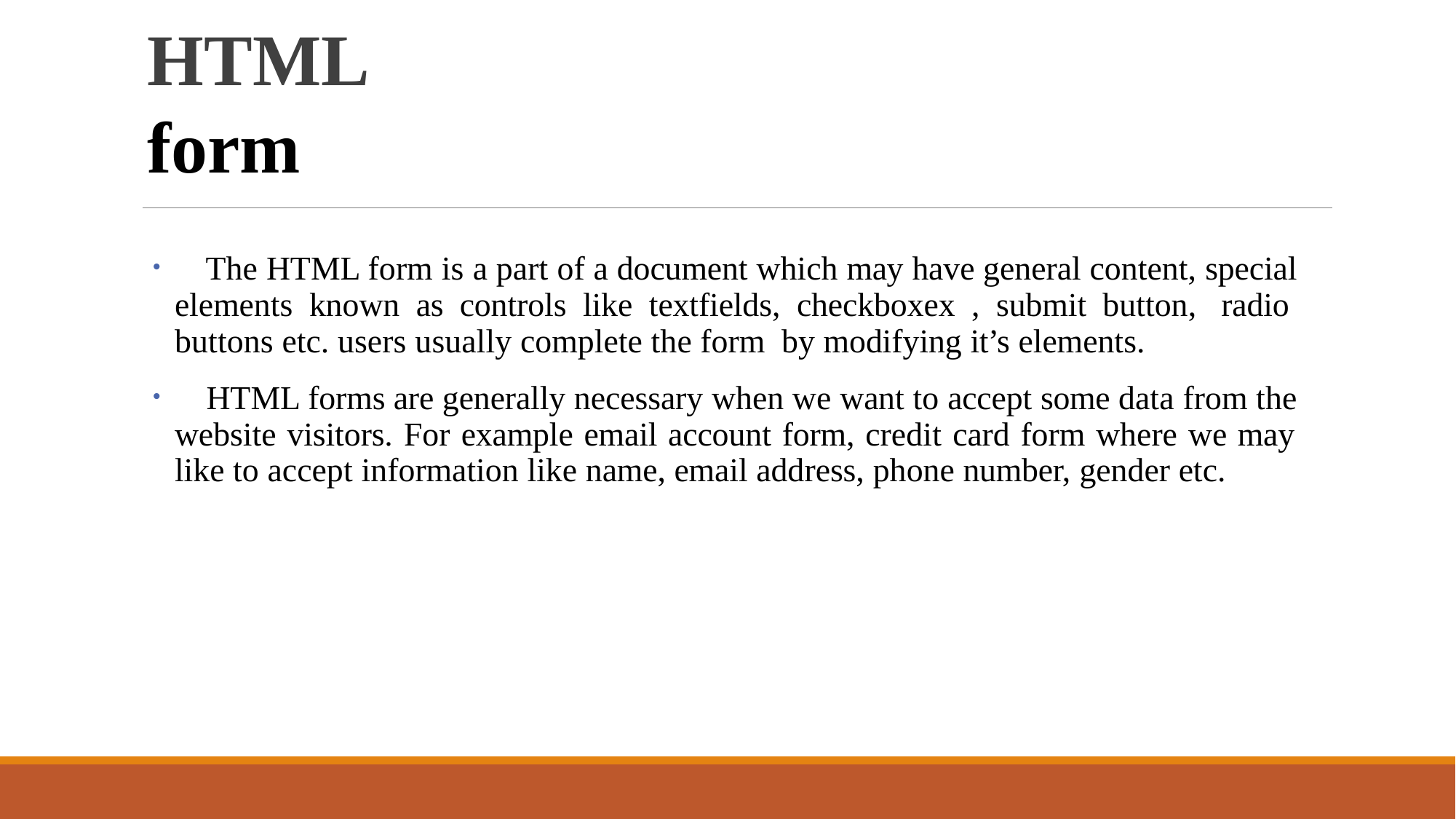

# HTML form
	The HTML form is a part of a document which may have general content, special  elements known as controls like textfields, checkboxex , submit button, radio  buttons etc. users usually complete the form by modifying it’s elements.
	HTML forms are generally necessary when we want to accept some data from the  website visitors. For example email account form, credit card form where we may  like to accept information like name, email address, phone number, gender etc.